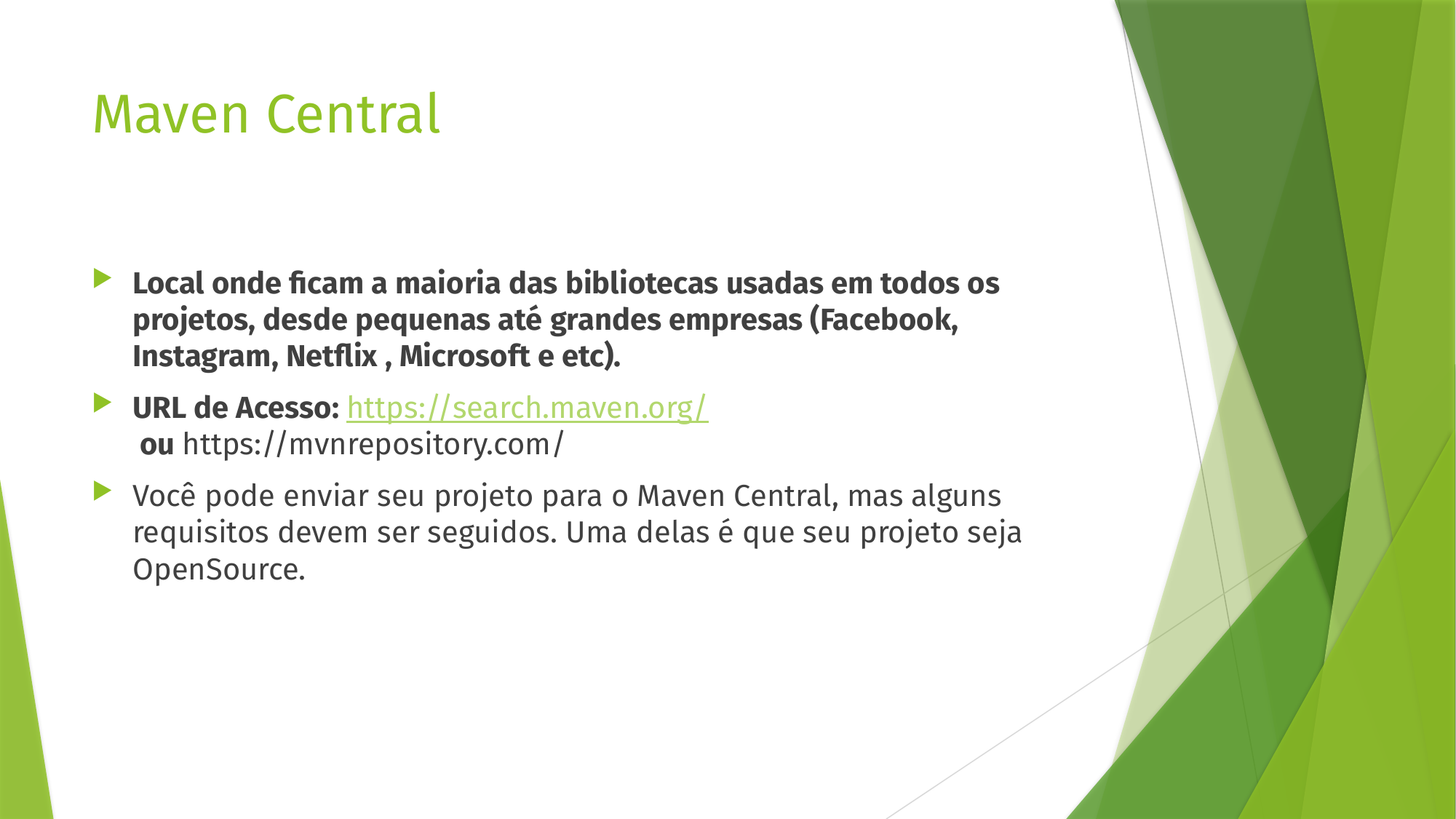

# Maven Central
Local onde ficam a maioria das bibliotecas usadas em todos os projetos, desde pequenas até grandes empresas (Facebook, Instagram, Netflix , Microsoft e etc).
URL de Acesso: https://search.maven.org/ ou https://mvnrepository.com/
Você pode enviar seu projeto para o Maven Central, mas alguns requisitos devem ser seguidos. Uma delas é que seu projeto seja OpenSource.